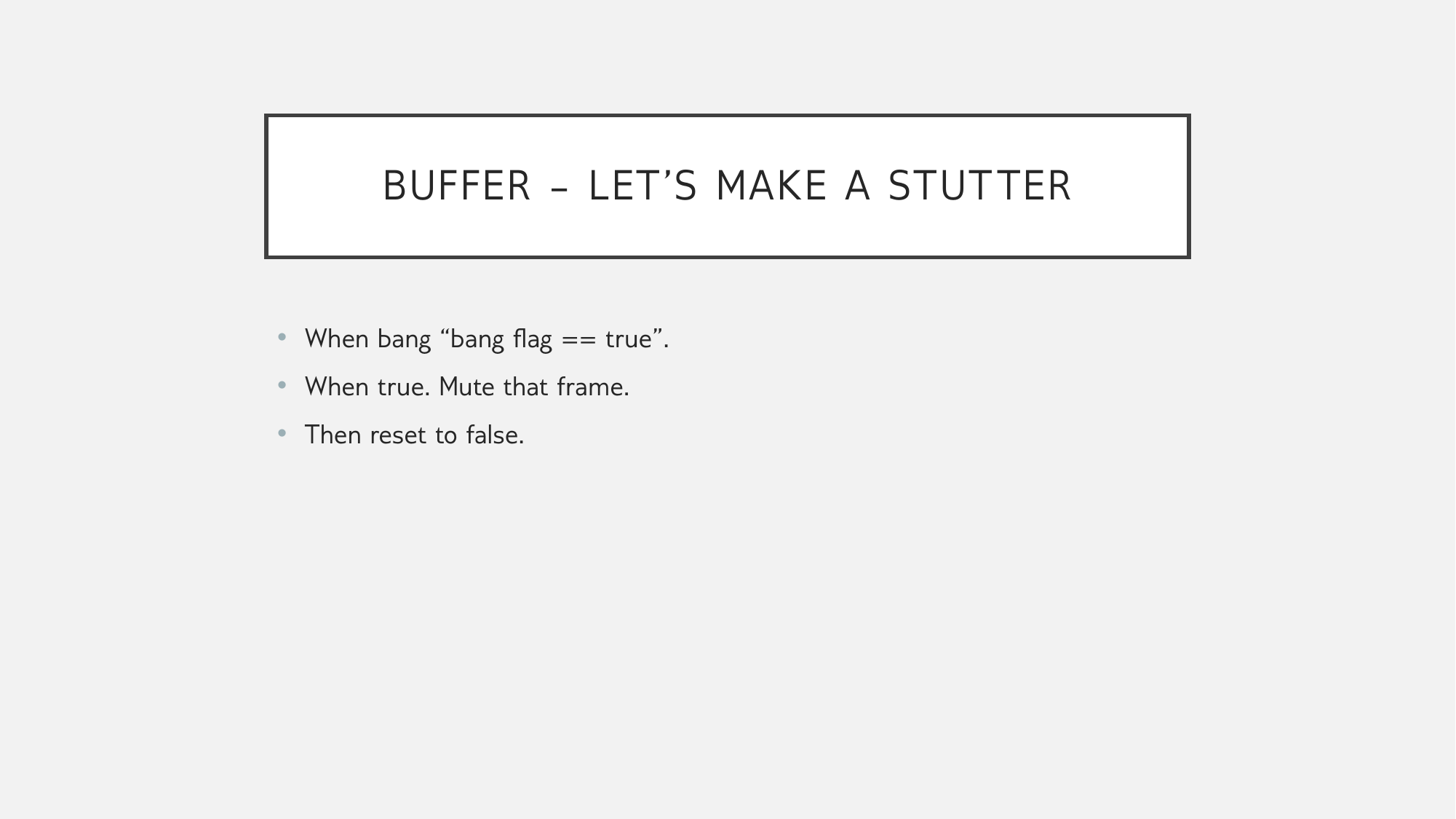

# Buffer – let’s make a stutter
When bang “bang flag == true”.
When true. Mute that frame.
Then reset to false.